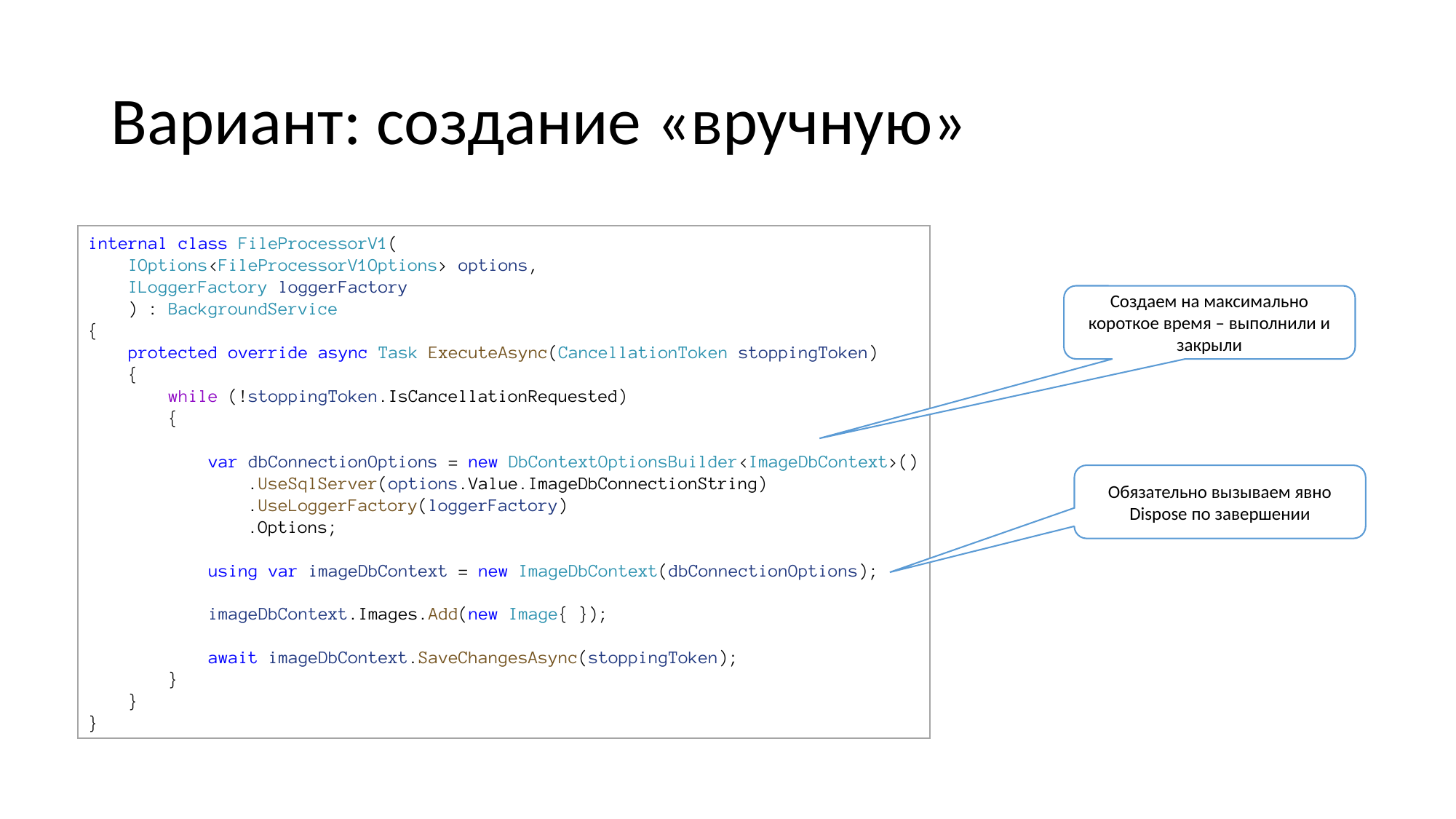

# Вариант: создание «вручную»
internal class FileProcessorV1(
    IOptions<FileProcessorV1Options> options,
    ILoggerFactory loggerFactory
    ) : BackgroundService
{
    protected override async Task ExecuteAsync(CancellationToken stoppingToken)
    {
        while (!stoppingToken.IsCancellationRequested)
        {
          
            var dbConnectionOptions = new DbContextOptionsBuilder<ImageDbContext>()
                .UseSqlServer(options.Value.ImageDbConnectionString)
                .UseLoggerFactory(loggerFactory)
                .Options;
            using var imageDbContext = new ImageDbContext(dbConnectionOptions);
            imageDbContext.Images.Add(new Image{ });
            await imageDbContext.SaveChangesAsync(stoppingToken);
        }
    }
}
Создаем на максимально короткое время – выполнили и закрыли
Обязательно вызываем явно Dispose по завершении